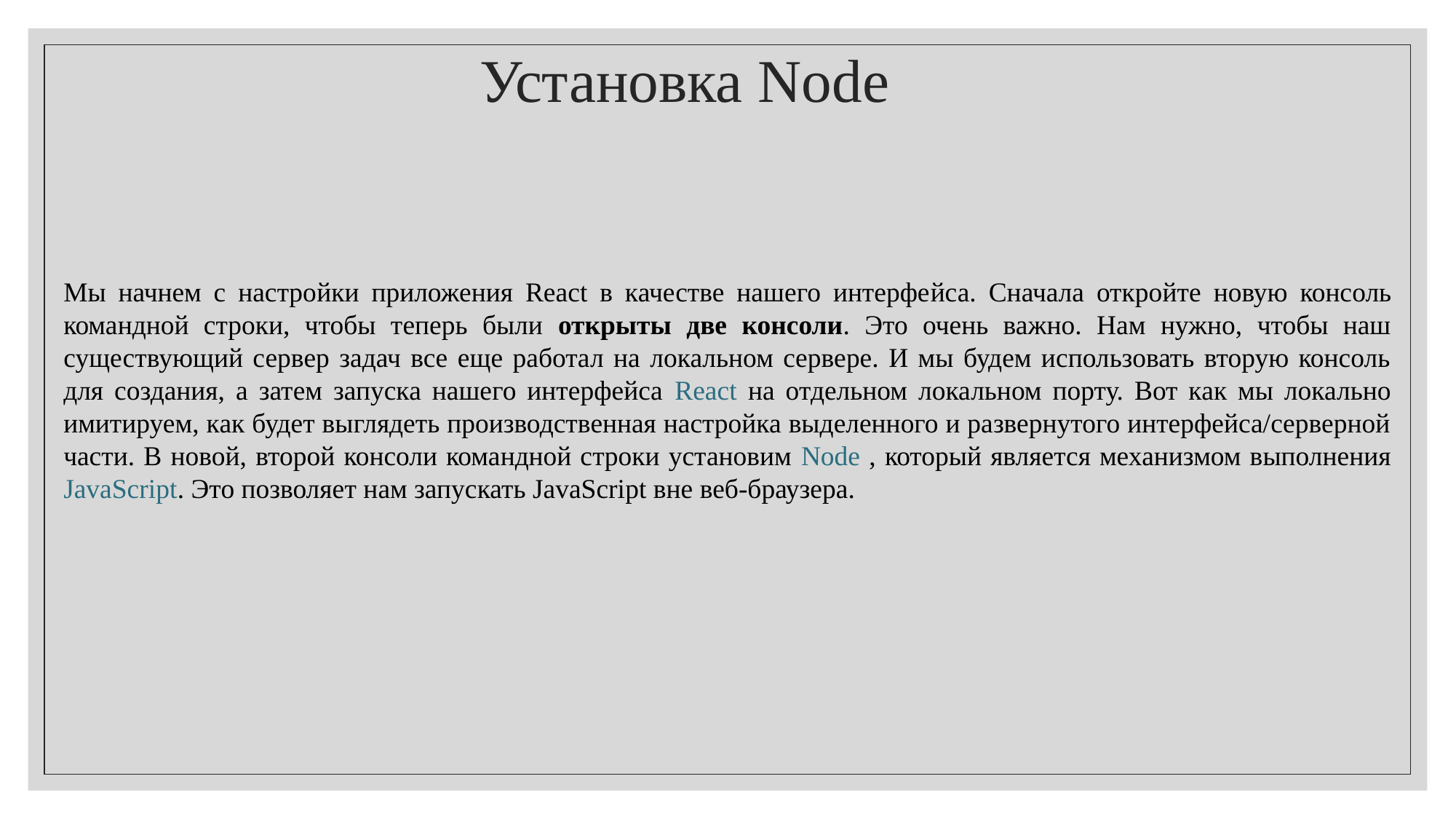

Установка Node
Мы начнем с настройки приложения React в качестве нашего интерфейса. Сначала откройте новую консоль командной строки, чтобы теперь были открыты две консоли. Это очень важно. Нам нужно, чтобы наш существующий сервер задач все еще работал на локальном сервере. И мы будем использовать вторую консоль для создания, а затем запуска нашего интерфейса React на отдельном локальном порту. Вот как мы локально имитируем, как будет выглядеть производственная настройка выделенного и развернутого интерфейса/серверной части. В новой, второй консоли командной строки установим Node , который является механизмом выполнения JavaScript. Это позволяет нам запускать JavaScript вне веб-браузера.